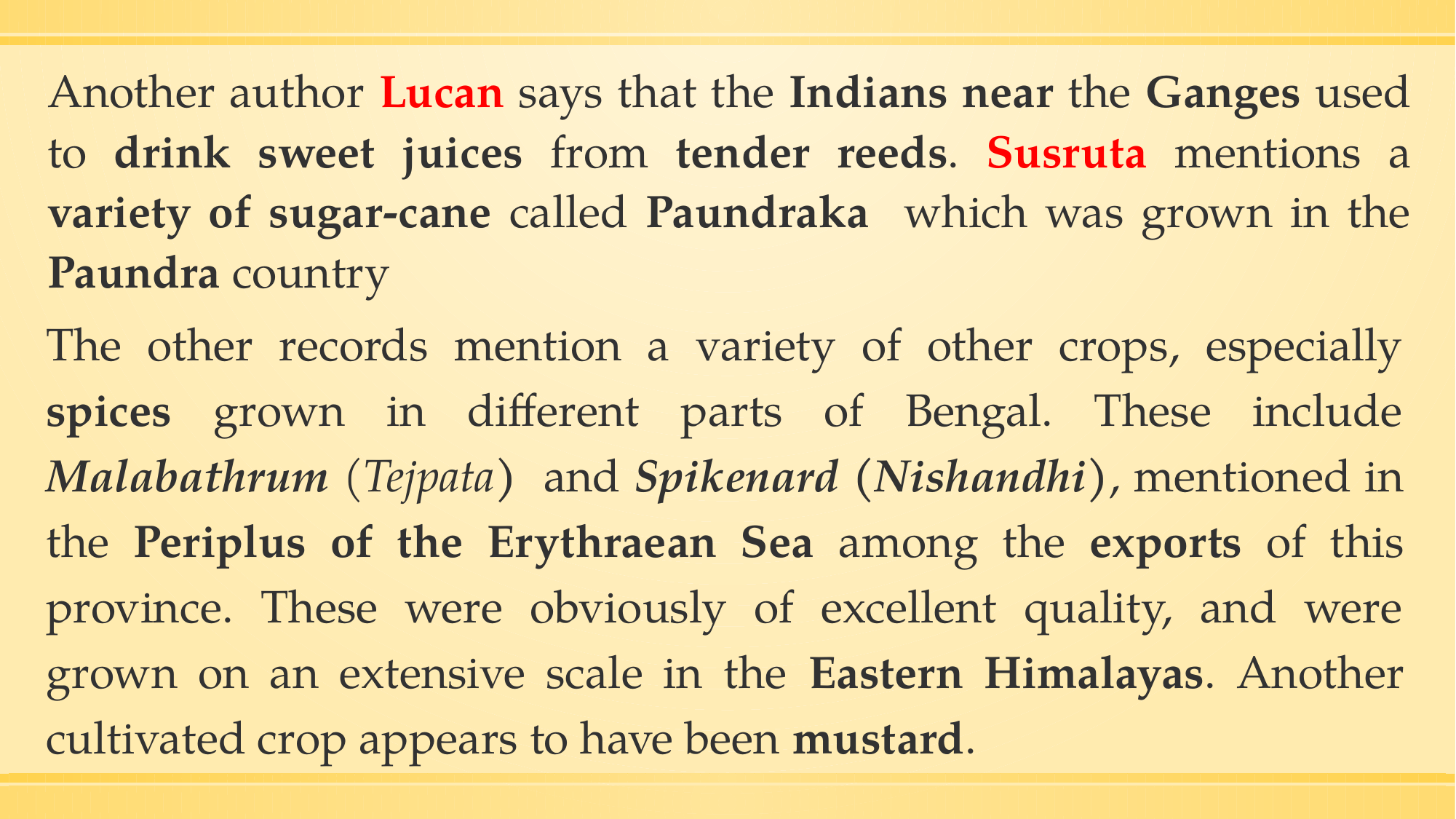

Another author Lucan says that the Indians near the Ganges used to drink sweet juices from tender reeds. Susruta mentions a variety of sugar-cane called Paundraka  which was grown in the Paundra country
The other records mention a variety of other crops, especially spices grown in different parts of Bengal. These include Malabathrum (Tejpata)  and Spikenard (Nishandhi), mentioned in the Periplus of the Erythraean Sea among the exports of this province. These were obviously of excellent quality, and were grown on an extensive scale in the Eastern Himalayas. Another cultivated crop appears to have been mustard.